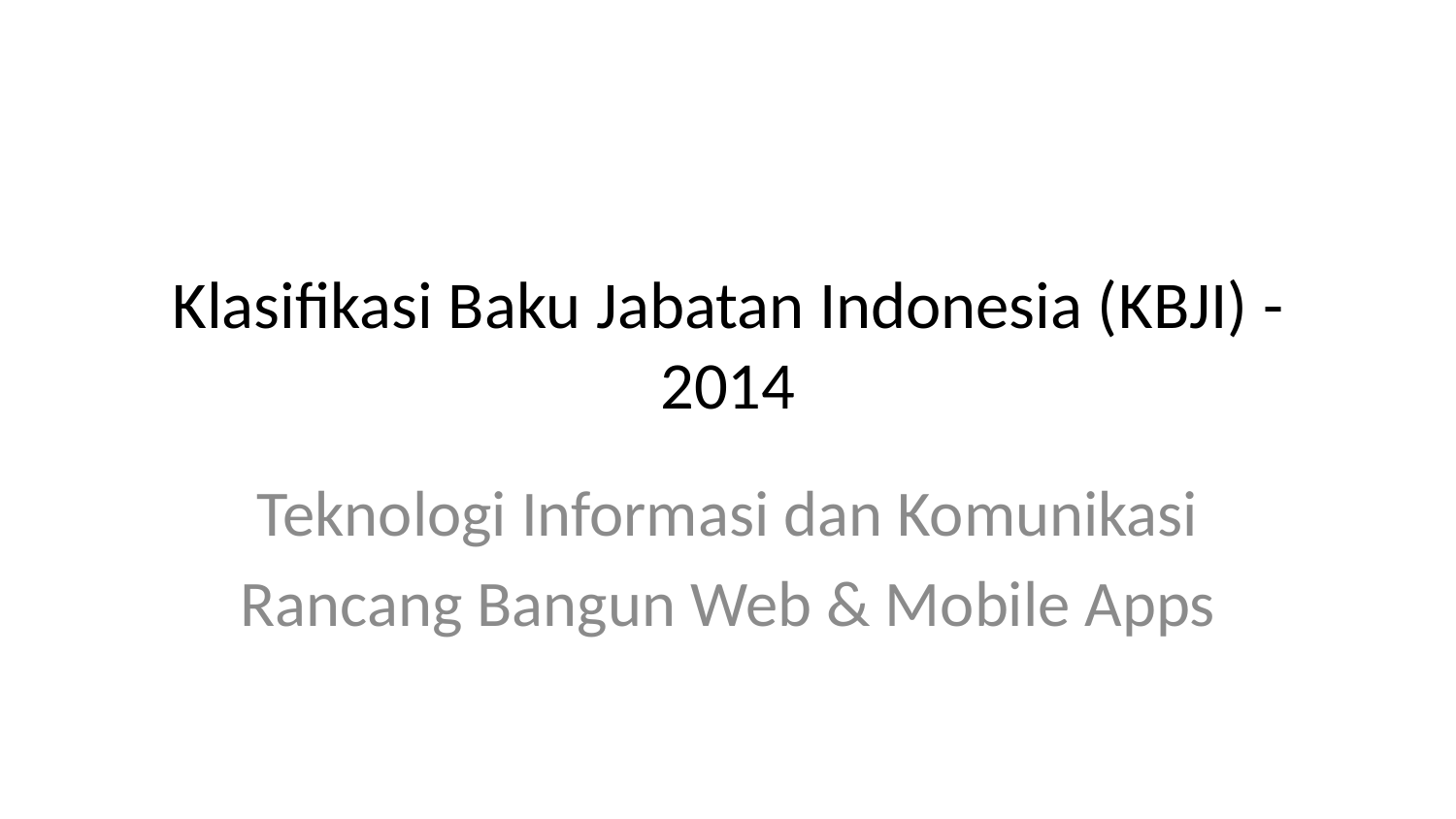

# Klasifikasi Baku Jabatan Indonesia (KBJI) - 2014
Teknologi Informasi dan Komunikasi
Rancang Bangun Web & Mobile Apps